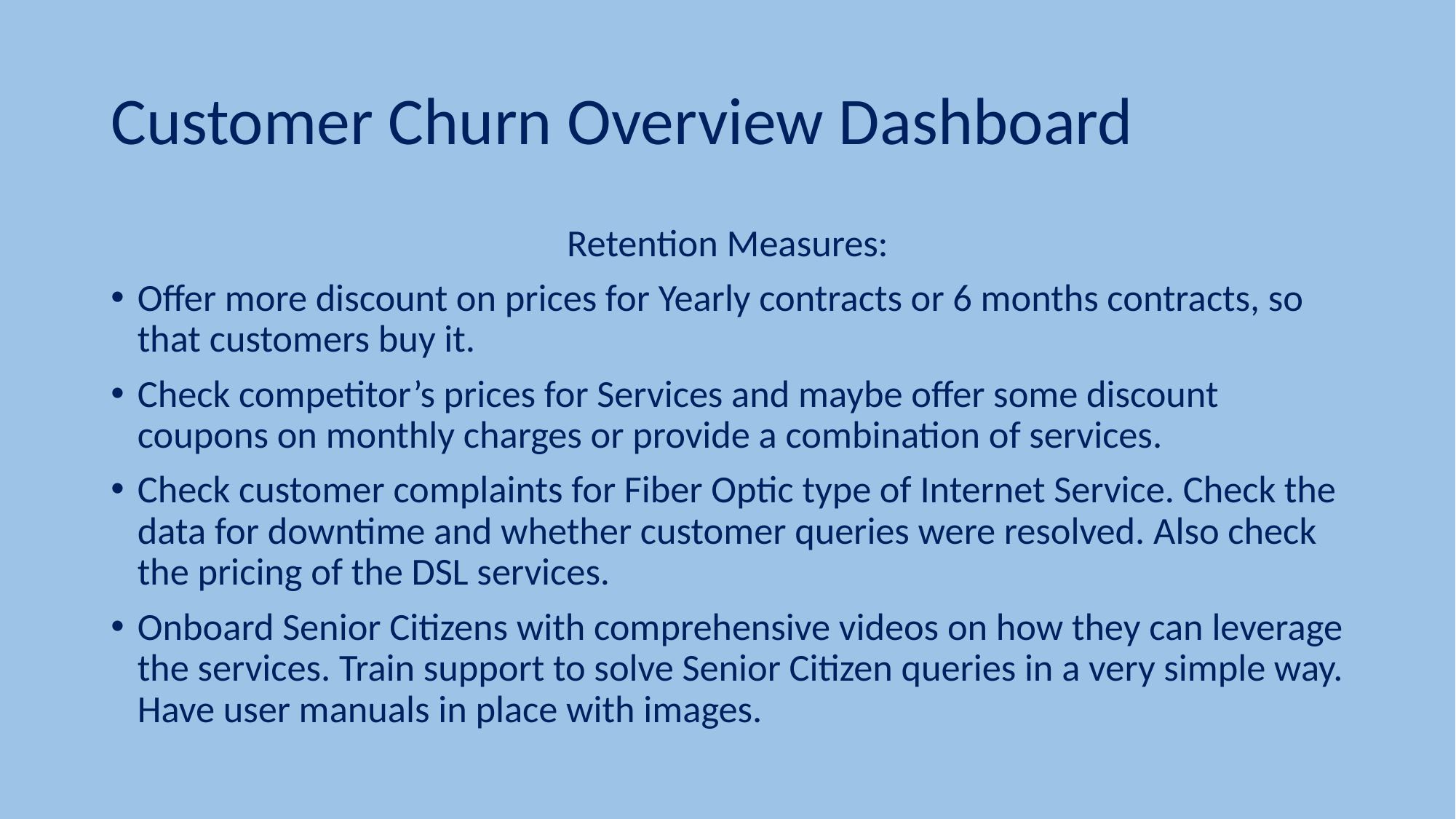

# Customer Churn Overview Dashboard
Retention Measures:
Offer more discount on prices for Yearly contracts or 6 months contracts, so that customers buy it.
Check competitor’s prices for Services and maybe offer some discount coupons on monthly charges or provide a combination of services.
Check customer complaints for Fiber Optic type of Internet Service. Check the data for downtime and whether customer queries were resolved. Also check the pricing of the DSL services.
Onboard Senior Citizens with comprehensive videos on how they can leverage the services. Train support to solve Senior Citizen queries in a very simple way. Have user manuals in place with images.